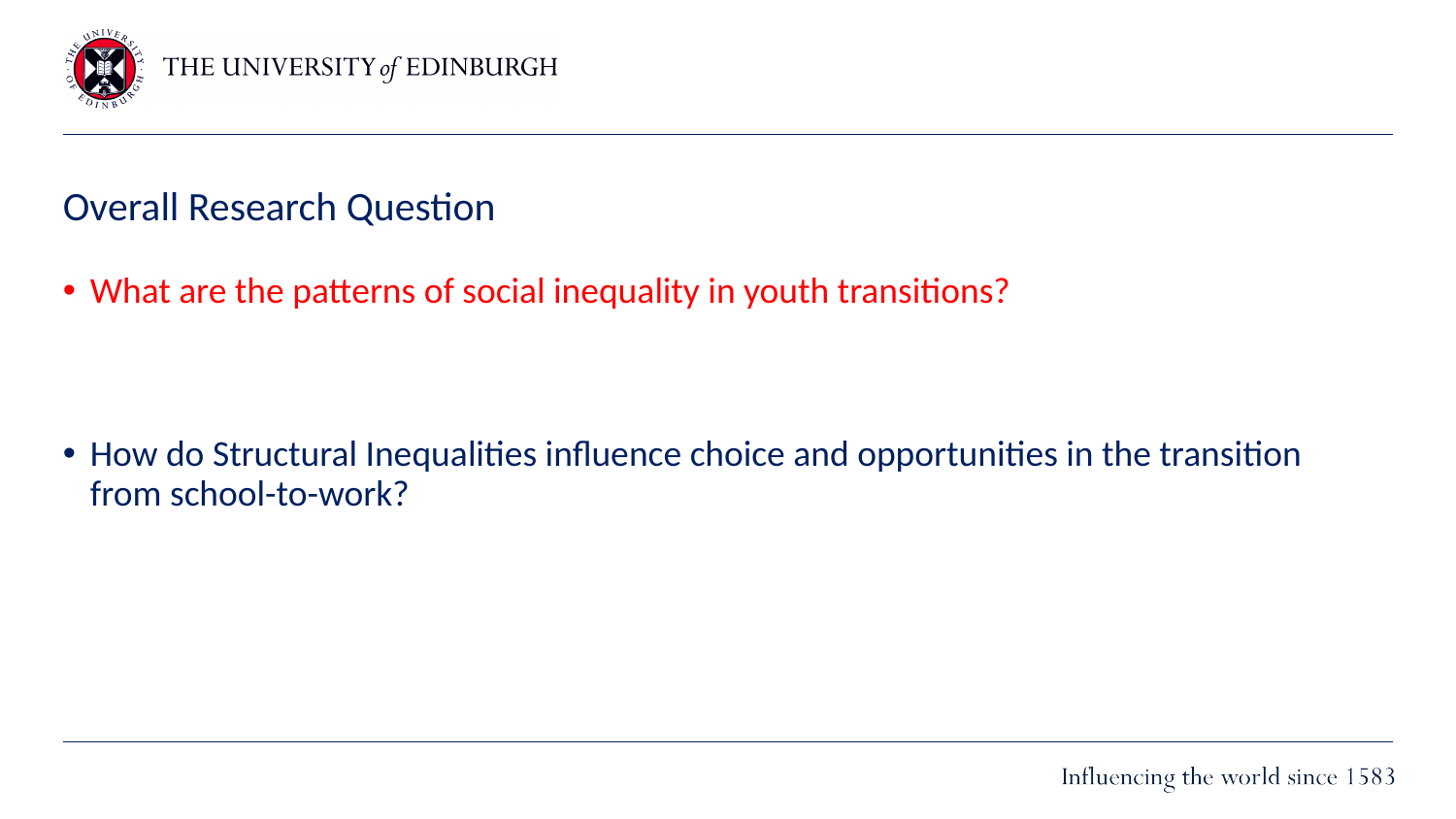

# Overall Research Question
What are the patterns of social inequality in youth transitions?

How do Structural Inequalities influence choice and opportunities in the transition from school-to-work?